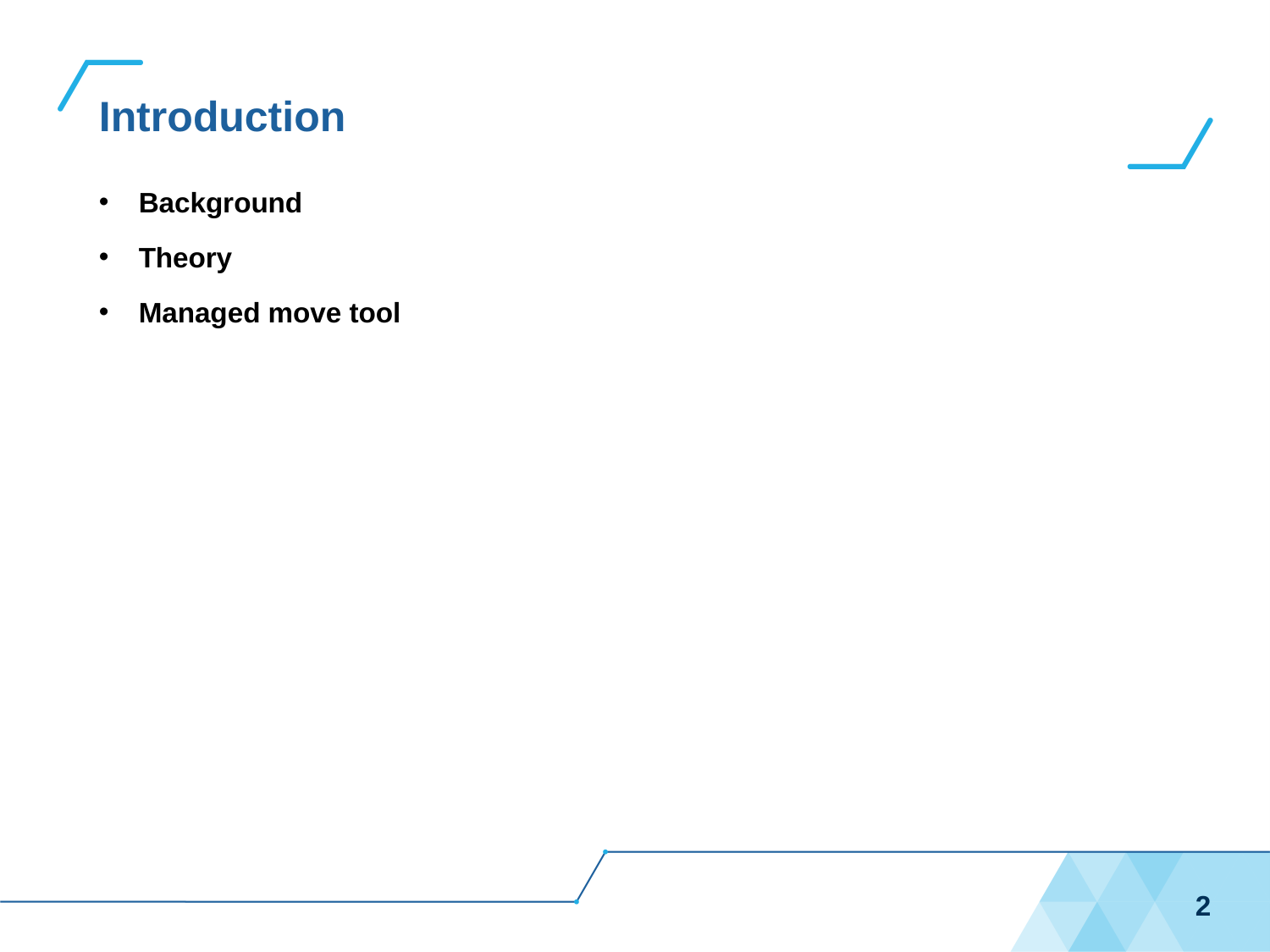

# Introduction
Background
Theory
Managed move tool

2